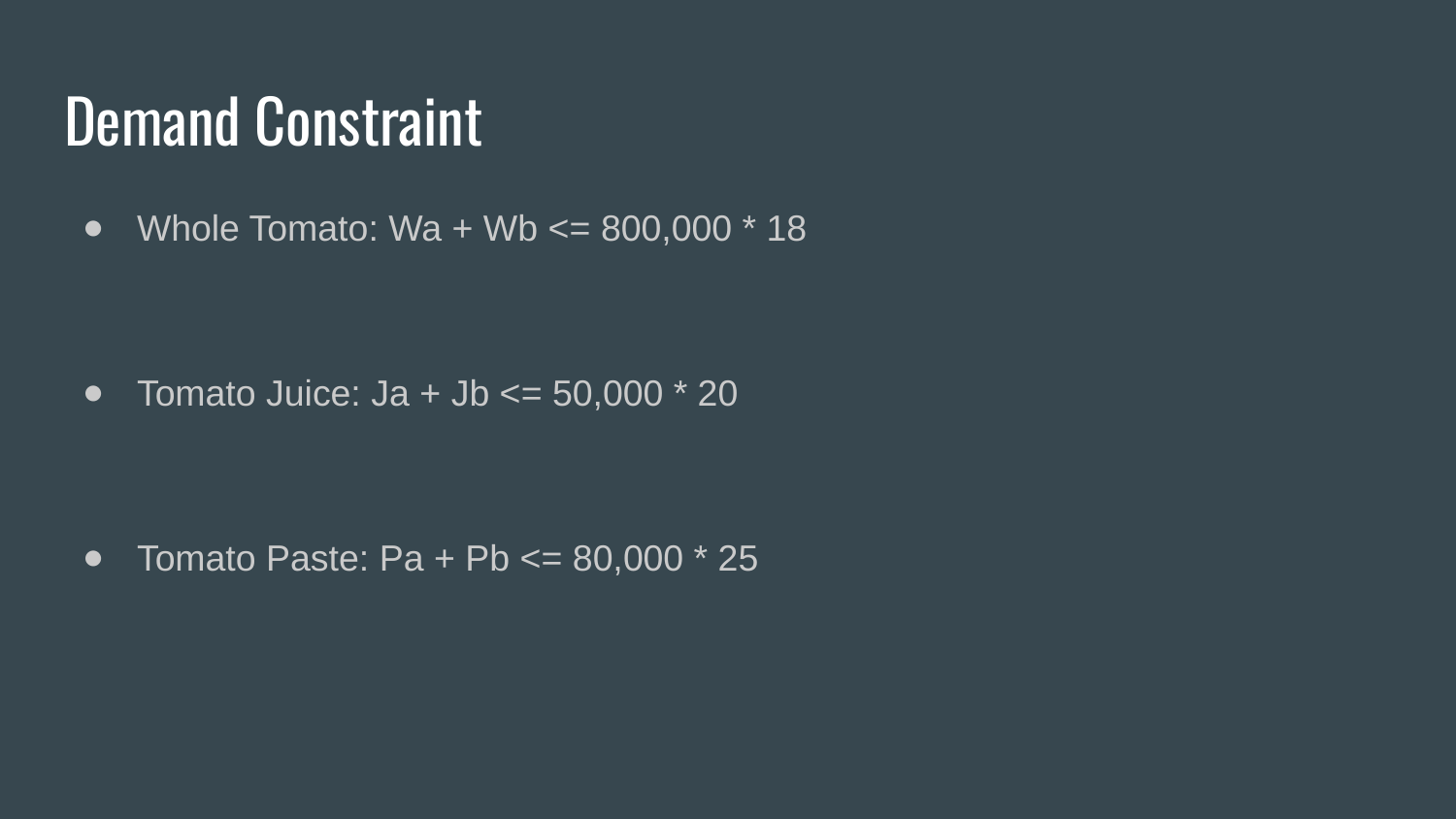

# Demand Constraint
Whole Tomato: Wa + Wb <= 800,000 * 18

Tomato Juice: Ja + Jb <= 50,000 * 20

Tomato Paste: Pa + Pb <= 80,000 * 25